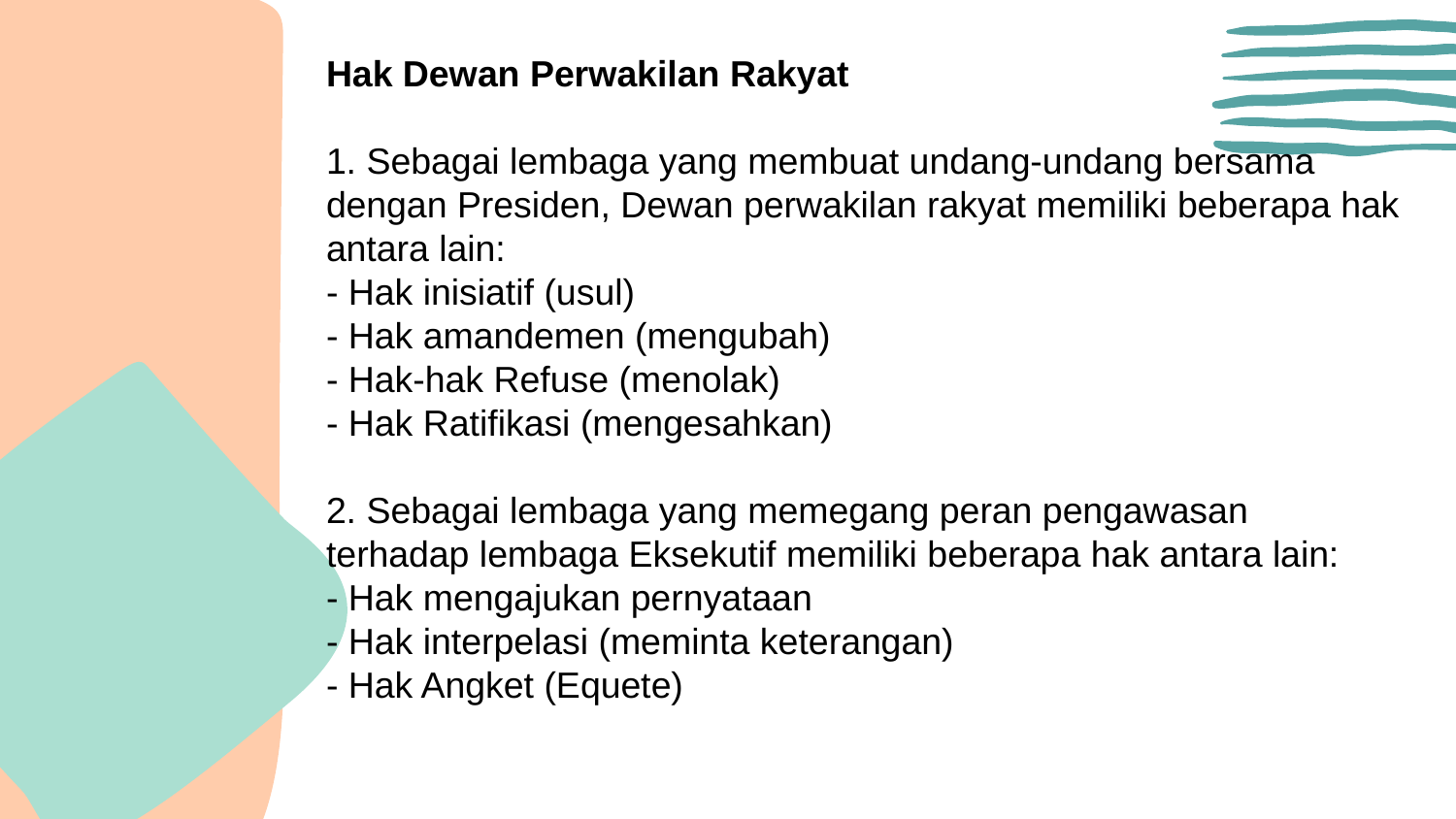

Hak Dewan Perwakilan Rakyat

1. Sebagai lembaga yang membuat undang-undang bersama dengan Presiden, Dewan perwakilan rakyat memiliki beberapa hak antara lain:
- Hak inisiatif (usul)
- Hak amandemen (mengubah)
- Hak-hak Refuse (menolak)
- Hak Ratifikasi (mengesahkan)

2. Sebagai lembaga yang memegang peran pengawasan terhadap lembaga Eksekutif memiliki beberapa hak antara lain:
- Hak mengajukan pernyataan
- Hak interpelasi (meminta keterangan)
- Hak Angket (Equete)